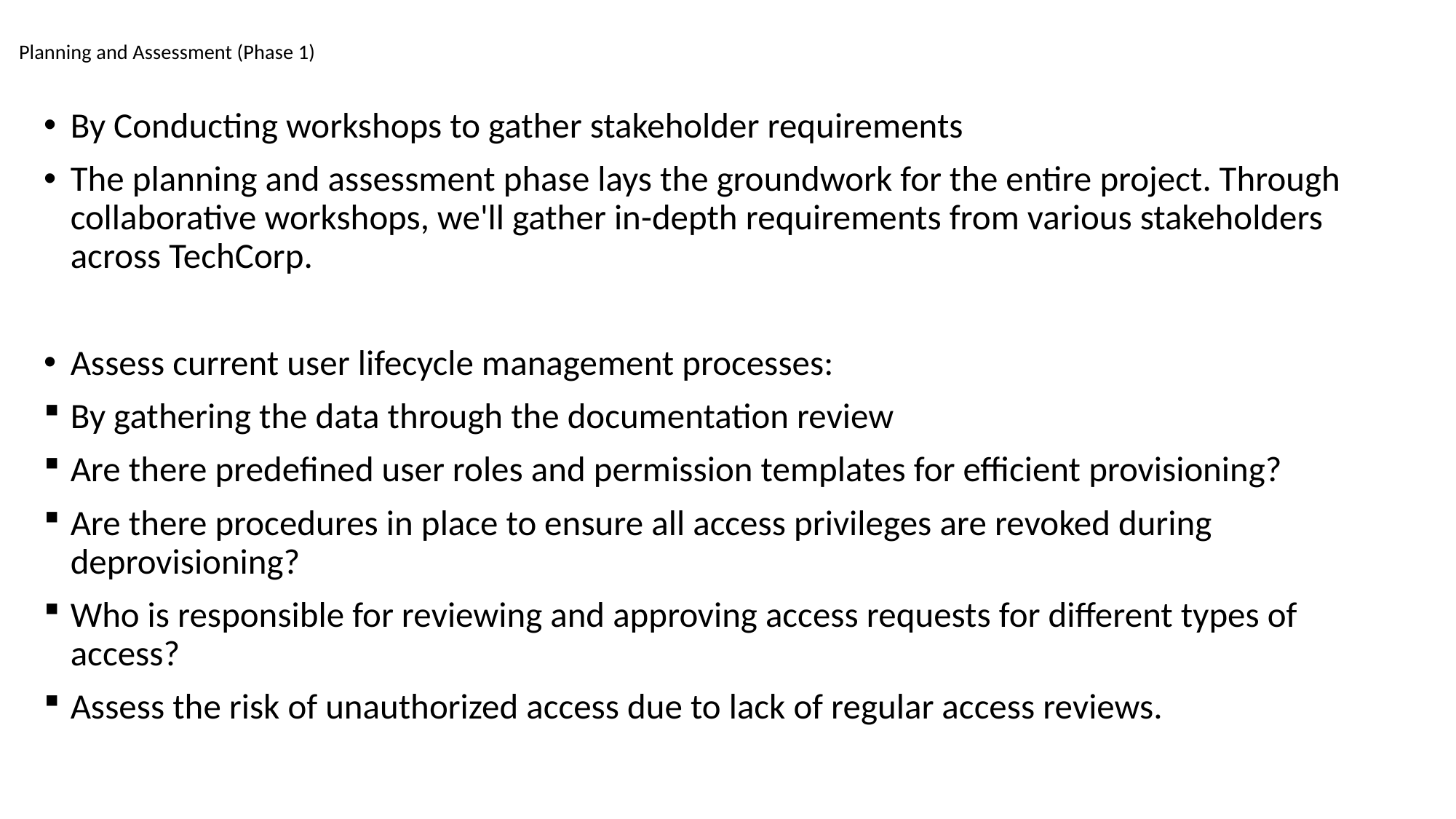

# Planning and Assessment (Phase 1)
By Conducting workshops to gather stakeholder requirements
The planning and assessment phase lays the groundwork for the entire project. Through collaborative workshops, we'll gather in-depth requirements from various stakeholders across TechCorp.

Assess current user lifecycle management processes:
By gathering the data through the documentation review
Are there predefined user roles and permission templates for efficient provisioning?
Are there procedures in place to ensure all access privileges are revoked during deprovisioning?
Who is responsible for reviewing and approving access requests for different types of access?
Assess the risk of unauthorized access due to lack of regular access reviews.